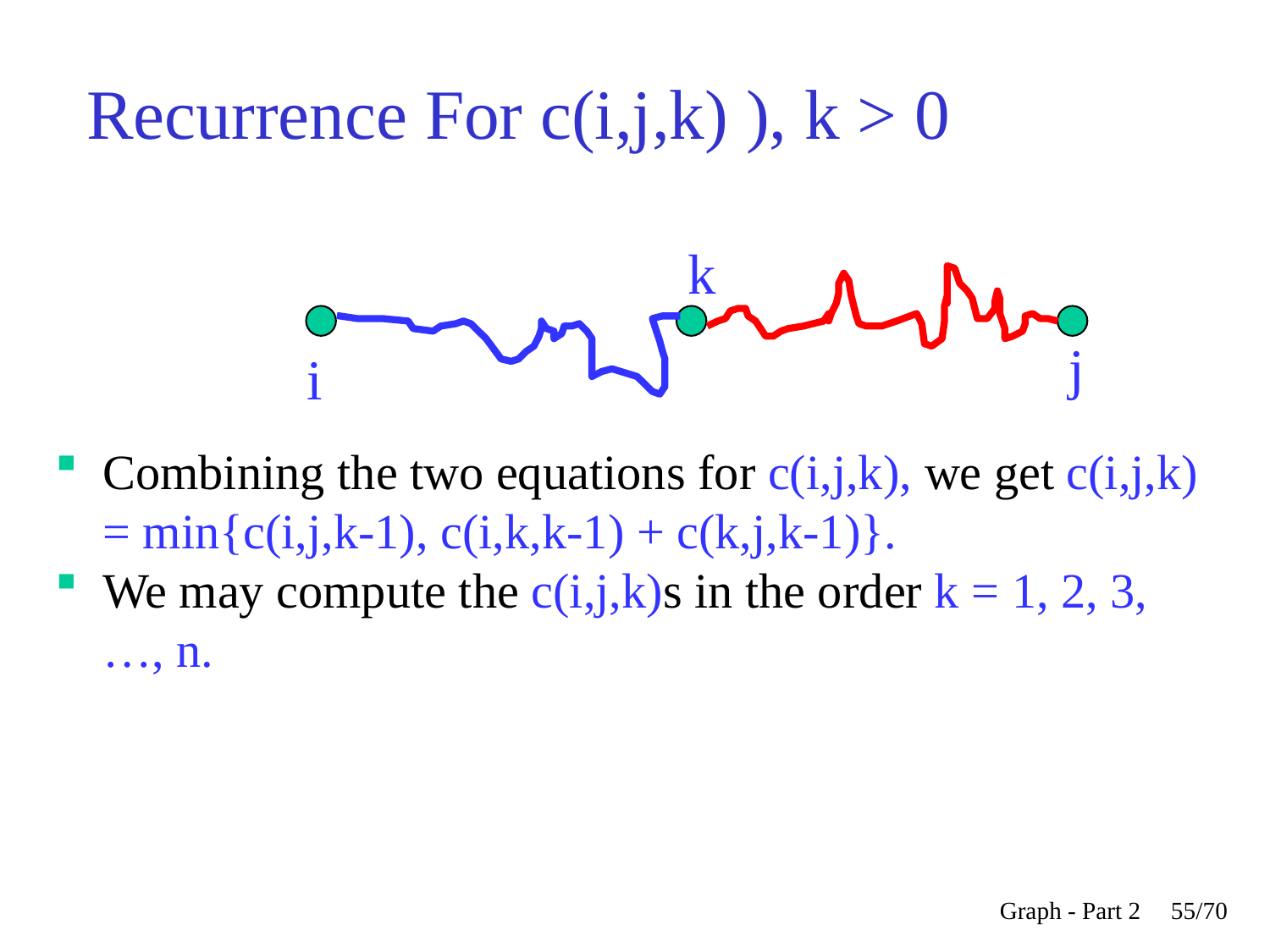

Recurrence For c(i,j,k) ), k > 0
k

j
i
Combining the two equations for c(i,j,k), we get c(i,j,k) = min{c(i,j,k-1), c(i,k,k-1) + c(k,j,k-1)}.
We may compute the c(i,j,k)s in the order k = 1, 2, 3, …, n.
Graph - Part 2
55/70